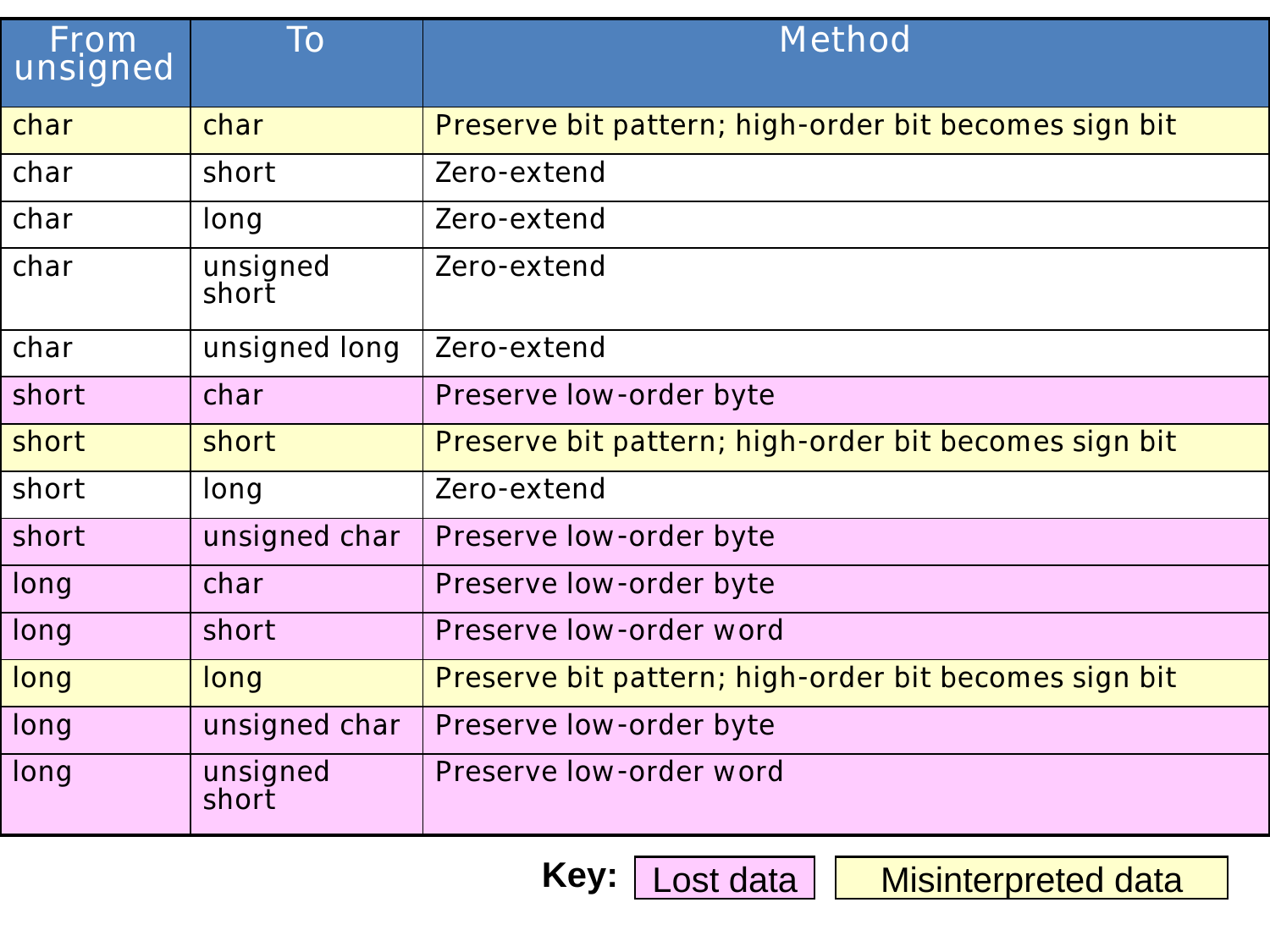

| From unsigned | To | Method |
| --- | --- | --- |
| char | char | Preserve bit pattern; high-order bit becomes sign bit |
| char | short | Zero-extend |
| char | long | Zero-extend |
| char | unsigned short | Zero-extend |
| char | unsigned long | Zero-extend |
| short | char | Preserve low-order byte |
| short | short | Preserve bit pattern; high-order bit becomes sign bit |
| short | long | Zero-extend |
| short | unsigned char | Preserve low-order byte |
| long | char | Preserve low-order byte |
| long | short | Preserve low-order word |
| long | long | Preserve bit pattern; high-order bit becomes sign bit |
| long | unsigned char | Preserve low-order byte |
| long | unsigned short | Preserve low-order word |
Key:
Lost data
Misinterpreted data